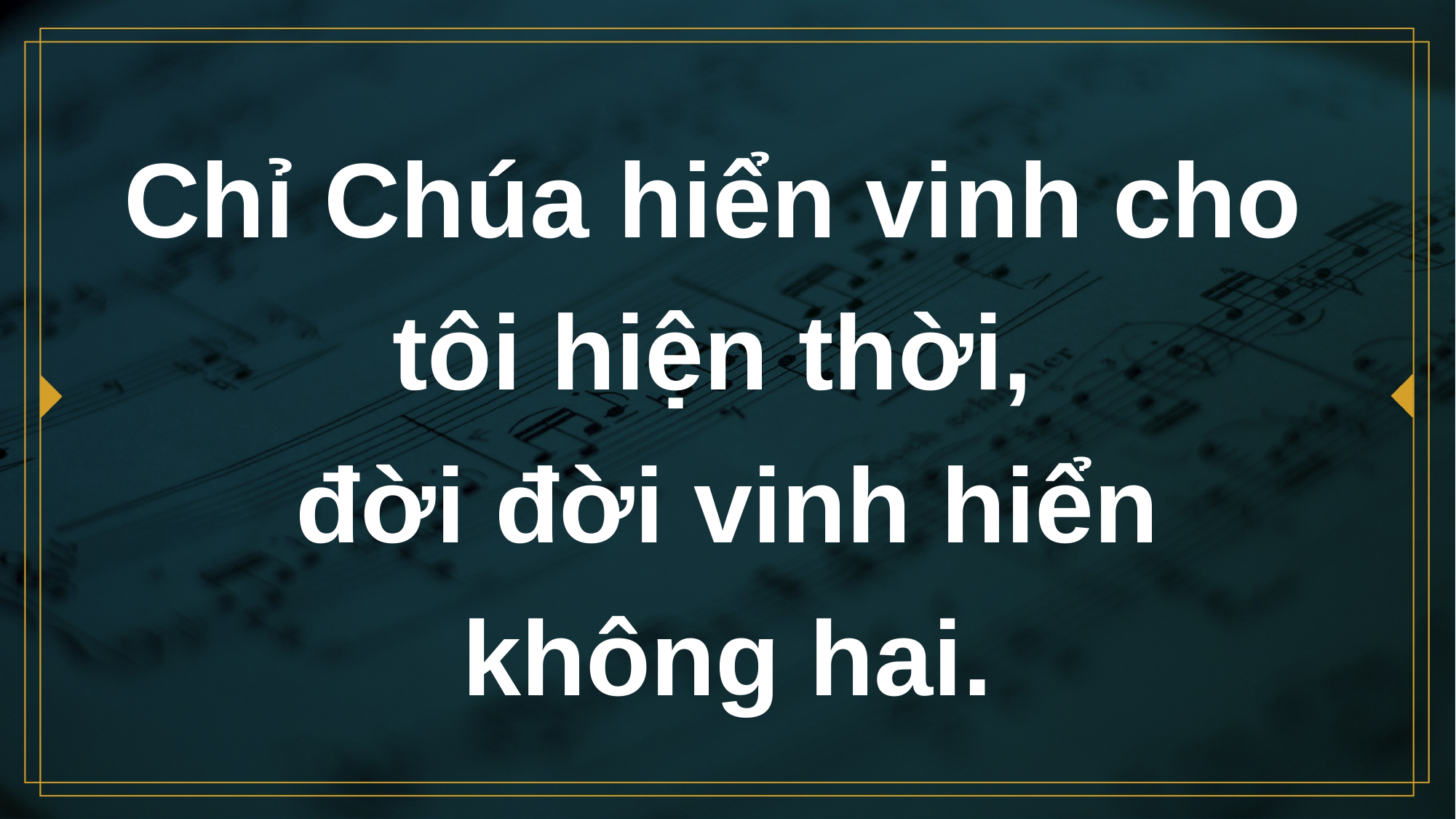

# Chỉ Chúa hiển vinh cho tôi hiện thời, đời đời vinh hiển không hai.